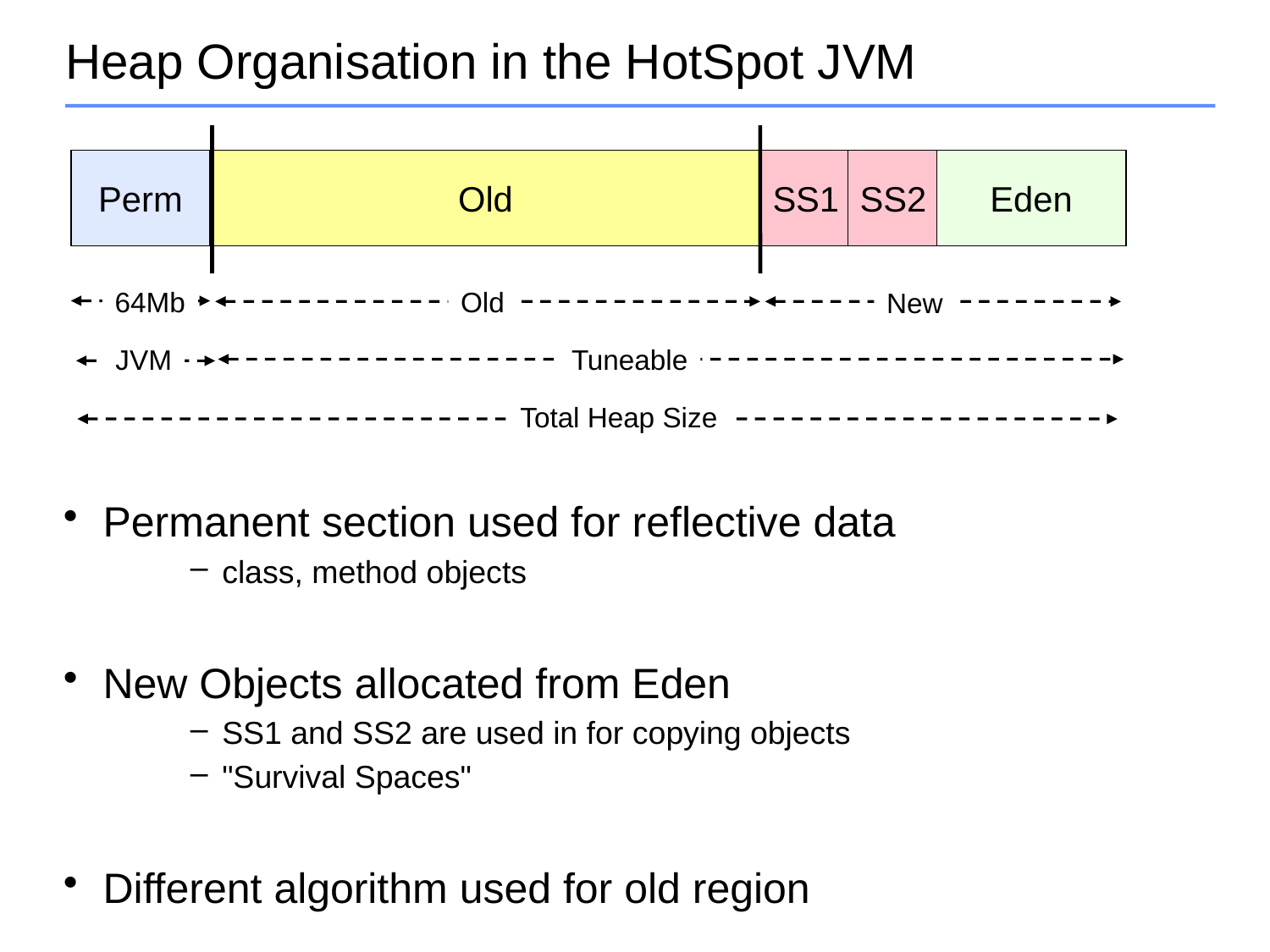

# Heap Organisation in the HotSpot JVM

Perm
Old
SS1
SS2
Eden
64Mb
Old
New

Tuneable
JVM

Total Heap Size

Permanent section used for reflective data
class, method objects

New Objects allocated from Eden
SS1 and SS2 are used in for copying objects
"Survival Spaces"

Different algorithm used for old region